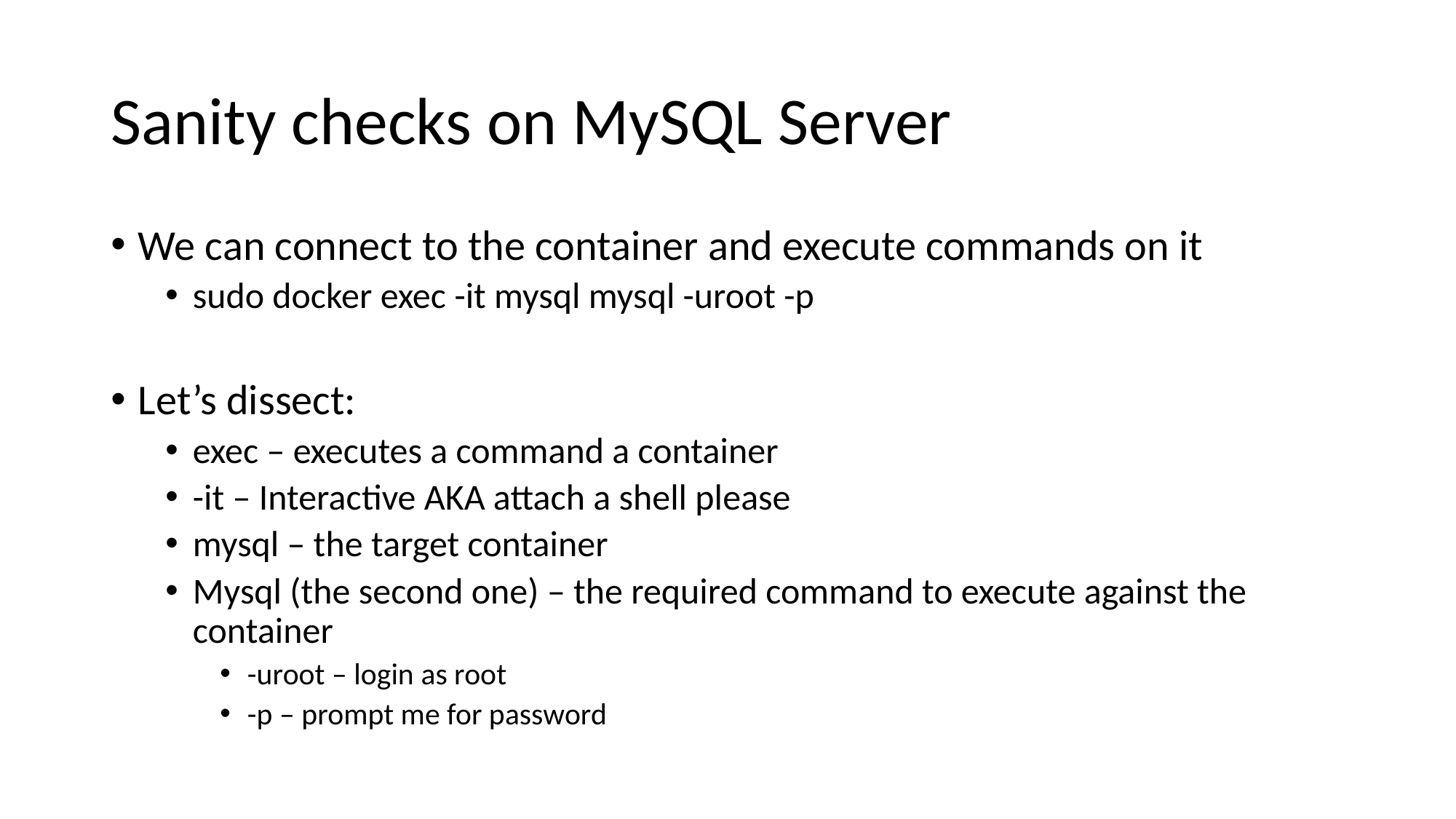

# Sanity checks on MySQL Server
We can connect to the container and execute commands on it
sudo docker exec -it mysql mysql -uroot -p

Let’s dissect:
exec – executes a command a container
-it – Interactive AKA attach a shell please
mysql – the target container
Mysql (the second one) – the required command to execute against the container
-uroot – login as root
-p – prompt me for password